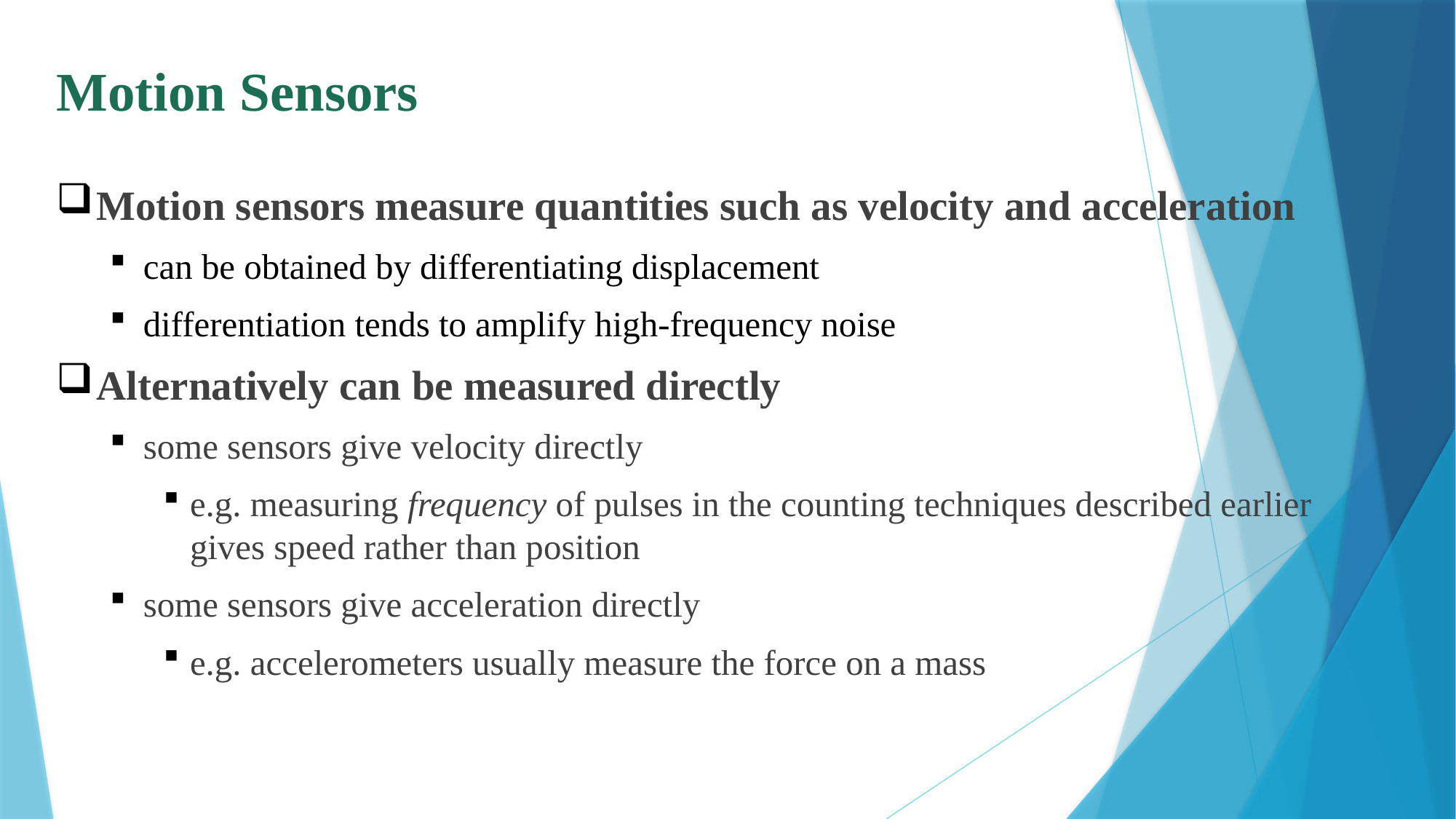

# Motion Sensors
Motion sensors measure quantities such as velocity and acceleration
can be obtained by differentiating displacement
differentiation tends to amplify high-frequency noise
Alternatively can be measured directly
some sensors give velocity directly
e.g. measuring frequency of pulses in the counting techniques described earlier gives speed rather than position
some sensors give acceleration directly
e.g. accelerometers usually measure the force on a mass